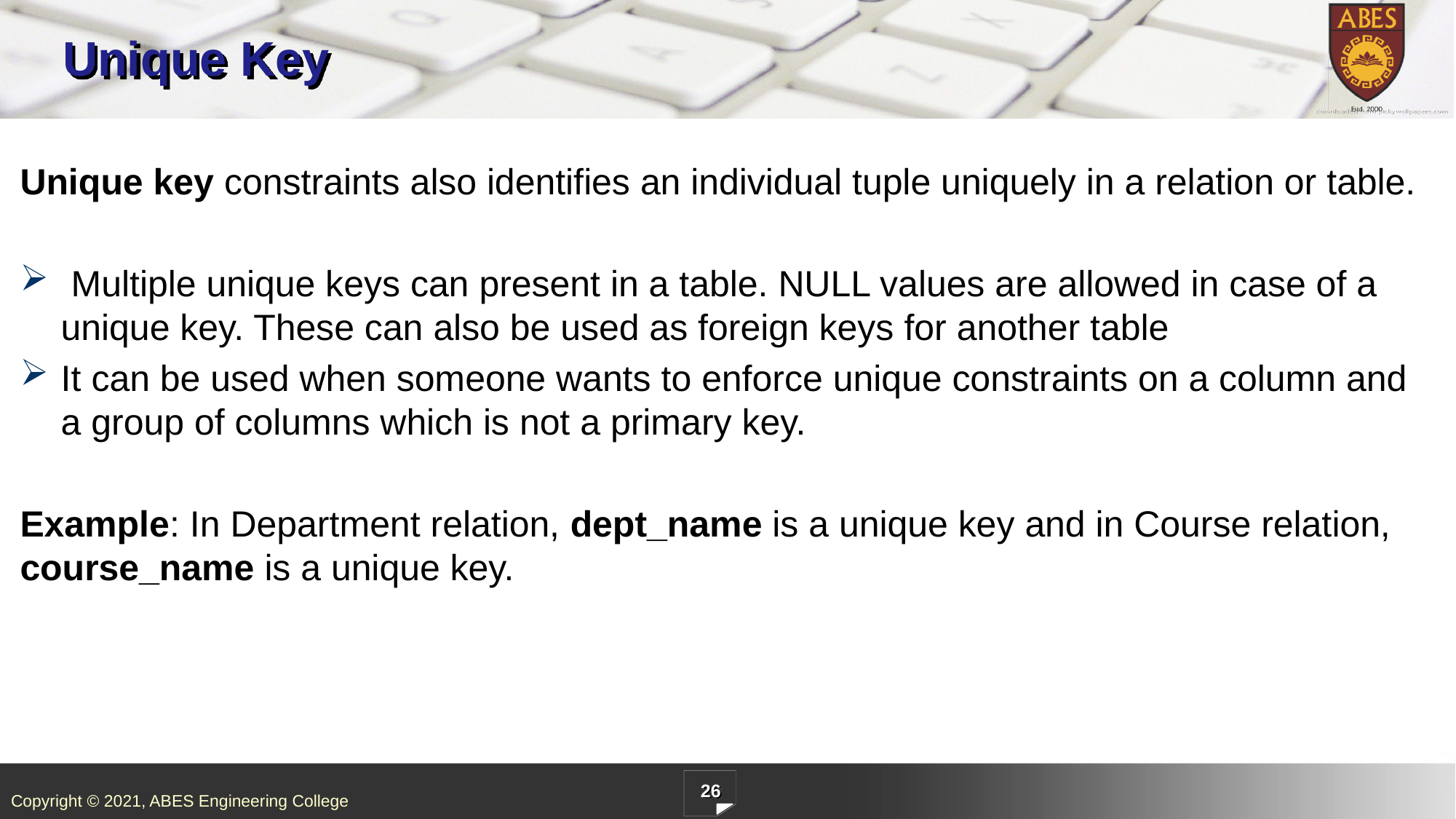

# Unique Key
Unique key constraints also identifies an individual tuple uniquely in a relation or table.

 Multiple unique keys can present in a table. NULL values are allowed in case of a unique key. These can also be used as foreign keys for another table
It can be used when someone wants to enforce unique constraints on a column and a group of columns which is not a primary key.

Example: In Department relation, dept_name is a unique key and in Course relation, course_name is a unique key.

26